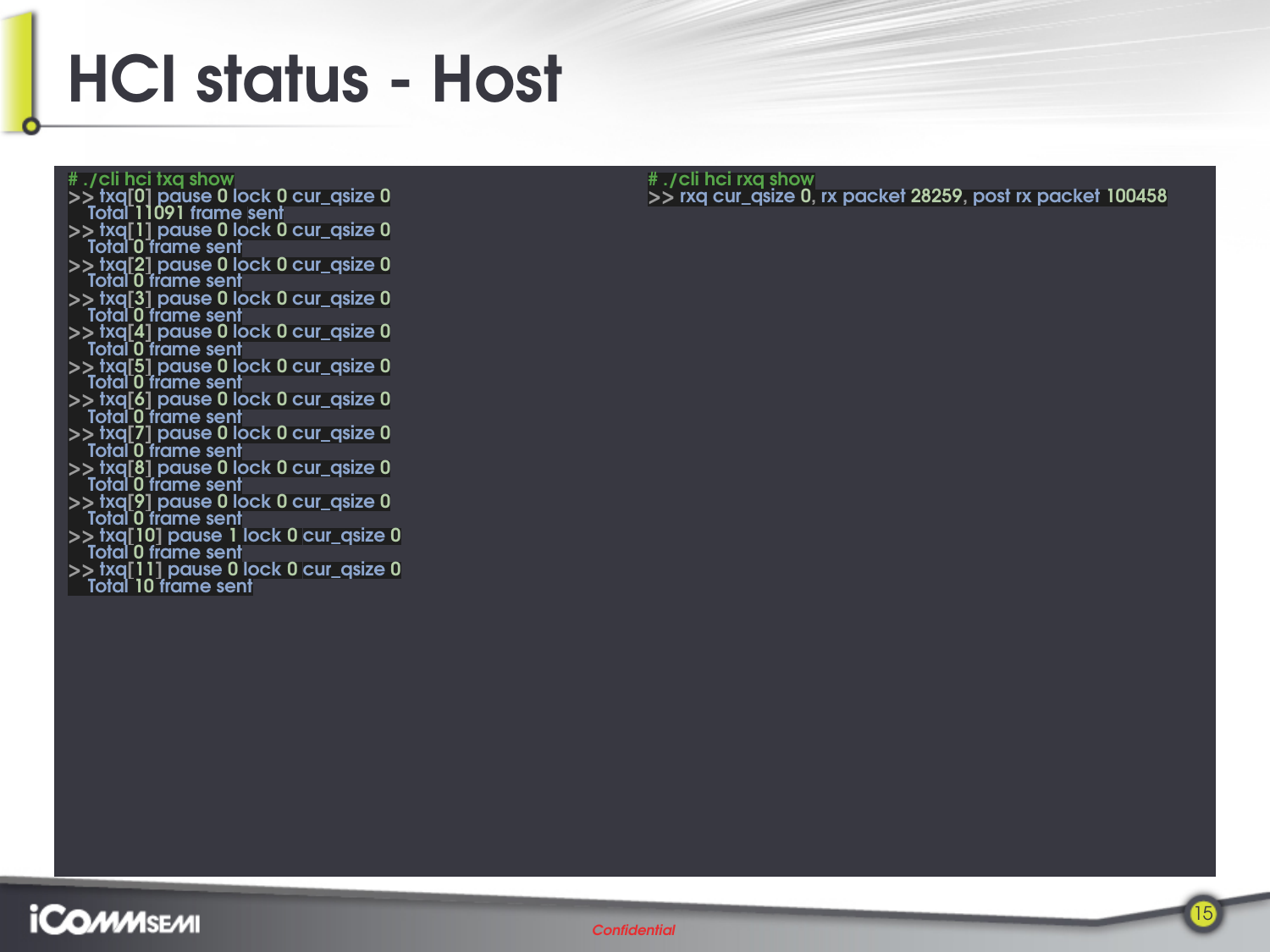

# HCI status - Host
| # ./cli hci txq show >> txq[0] pause 0 lock 0 cur\_qsize 0 Total 11091 frame sent >> txq[1] pause 0 lock 0 cur\_qsize 0 Total 0 frame sent >> txq[2] pause 0 lock 0 cur\_qsize 0 Total 0 frame sent >> txq[3] pause 0 lock 0 cur\_qsize 0 Total 0 frame sent >> txq[4] pause 0 lock 0 cur\_qsize 0 Total 0 frame sent >> txq[5] pause 0 lock 0 cur\_qsize 0 Total 0 frame sent >> txq[6] pause 0 lock 0 cur\_qsize 0 Total 0 frame sent >> txq[7] pause 0 lock 0 cur\_qsize 0 Total 0 frame sent >> txq[8] pause 0 lock 0 cur\_qsize 0 Total 0 frame sent >> txq[9] pause 0 lock 0 cur\_qsize 0 Total 0 frame sent >> txq[10] pause 1 lock 0 cur\_qsize 0 Total 0 frame sent >> txq[11] pause 0 lock 0 cur\_qsize 0 Total 10 frame sent | # ./cli hci rxq show >> rxq cur\_qsize 0, rx packet 28259, post rx packet 100458 |
| --- | --- |